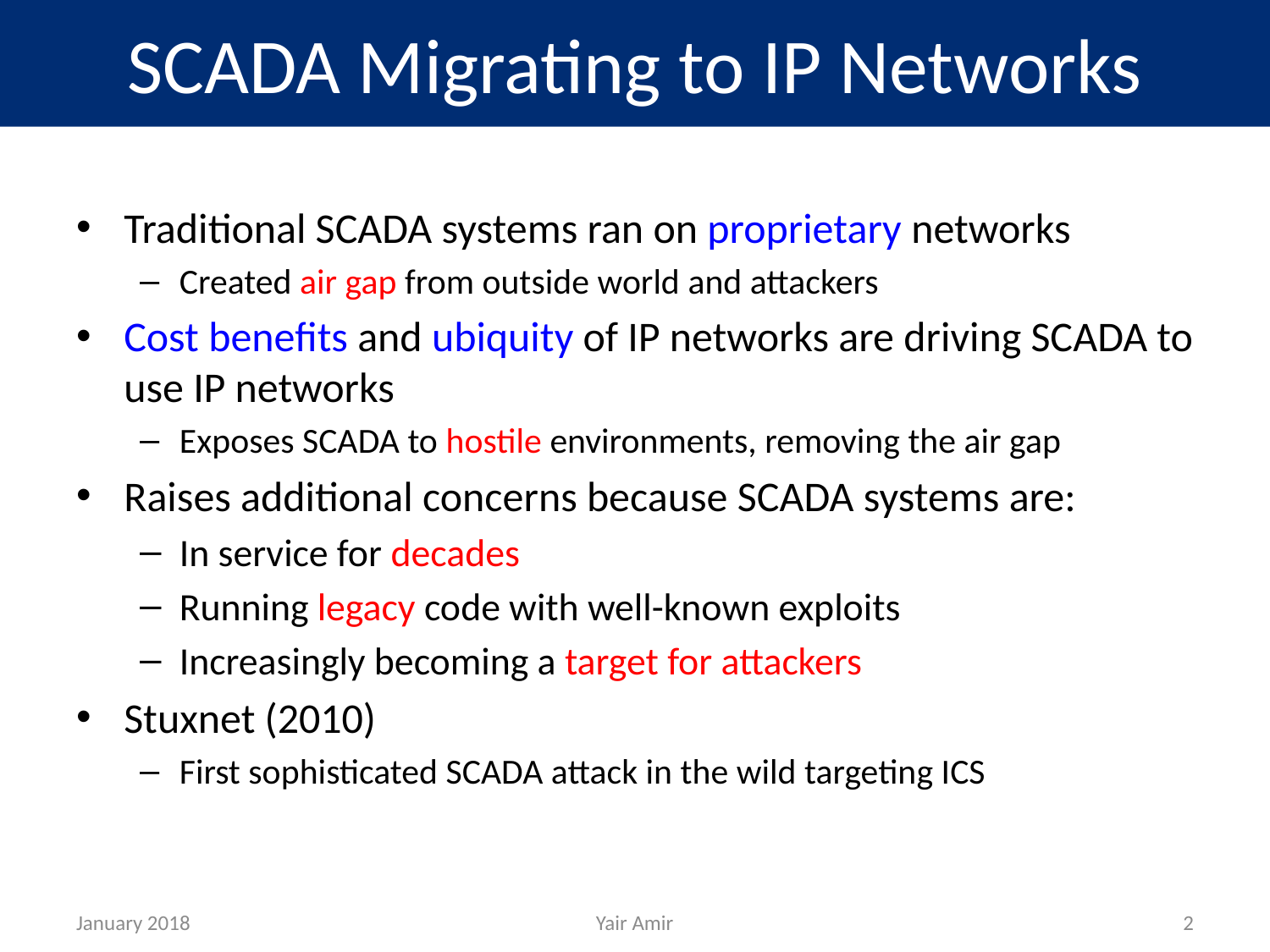

# SCADA Migrating to IP Networks
Traditional SCADA systems ran on proprietary networks
Created air gap from outside world and attackers
Cost benefits and ubiquity of IP networks are driving SCADA to use IP networks
Exposes SCADA to hostile environments, removing the air gap
Raises additional concerns because SCADA systems are:
In service for decades
Running legacy code with well-known exploits
Increasingly becoming a target for attackers
Stuxnet (2010)
First sophisticated SCADA attack in the wild targeting ICS
January 2018
Yair Amir
2